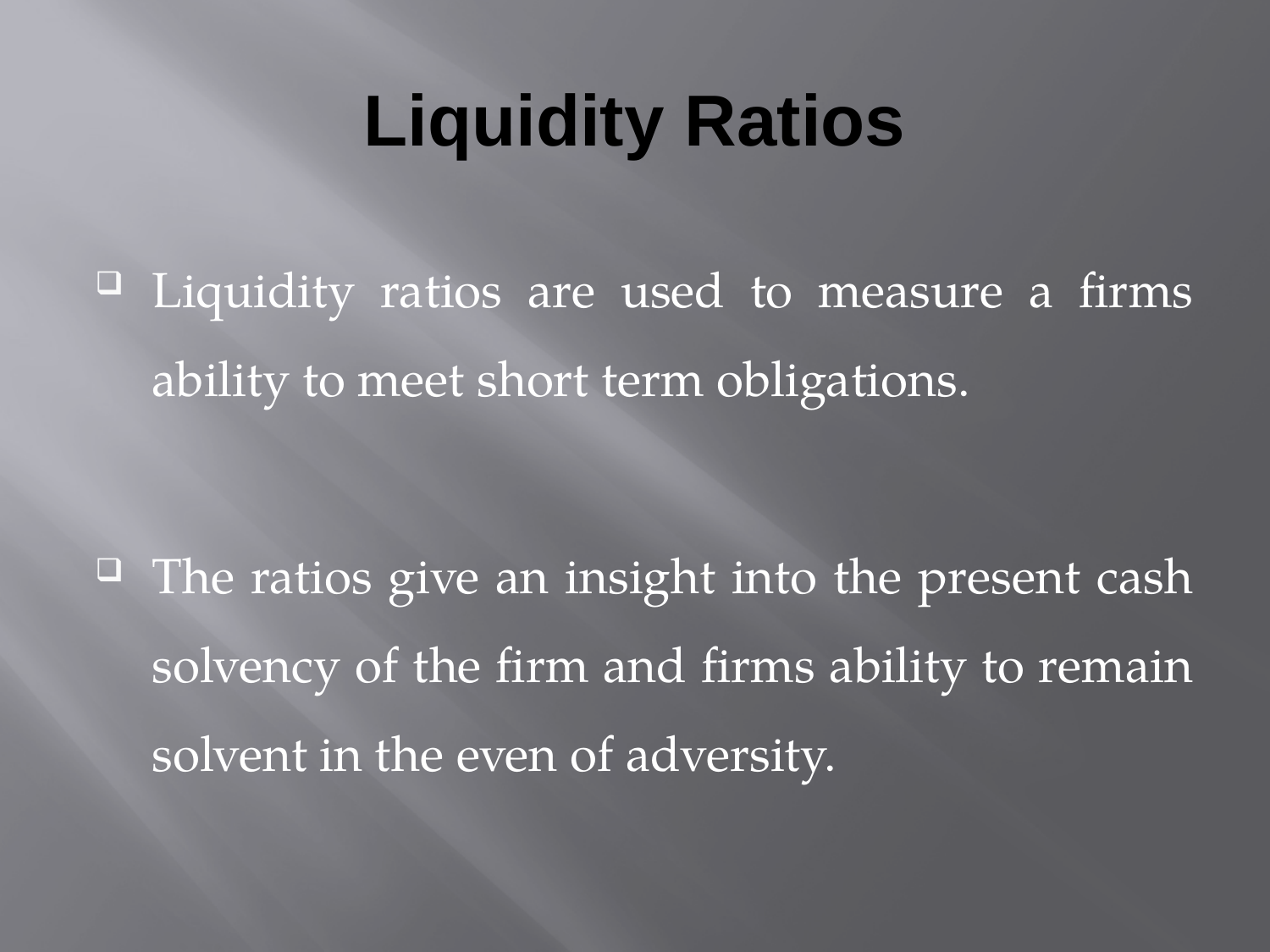

# Liquidity Ratios
Liquidity ratios are used to measure a firms ability to meet short term obligations.

The ratios give an insight into the present cash solvency of the firm and firms ability to remain solvent in the even of adversity.